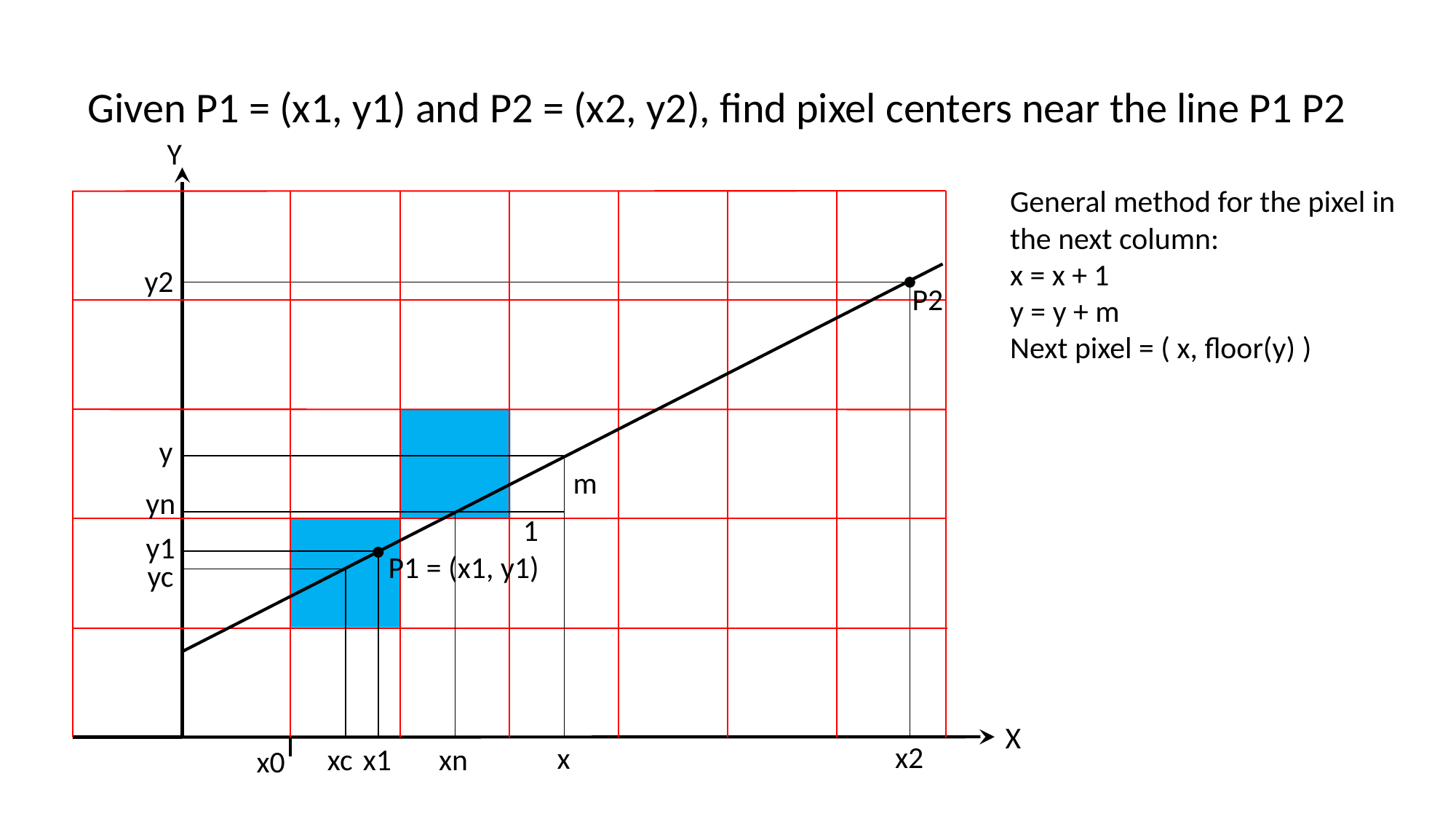

Given P1 = (x1, y1) and P2 = (x2, y2), find pixel centers near the line P1 P2
Y
General method for the pixel in the next column:
x = x + 1
y = y + m
Next pixel = ( x, floor(y) )
y2
P2

y
m
yn
1

y1
P1 = (x1, y1)

yc
X
x2
x
xc
x1
xn
x0